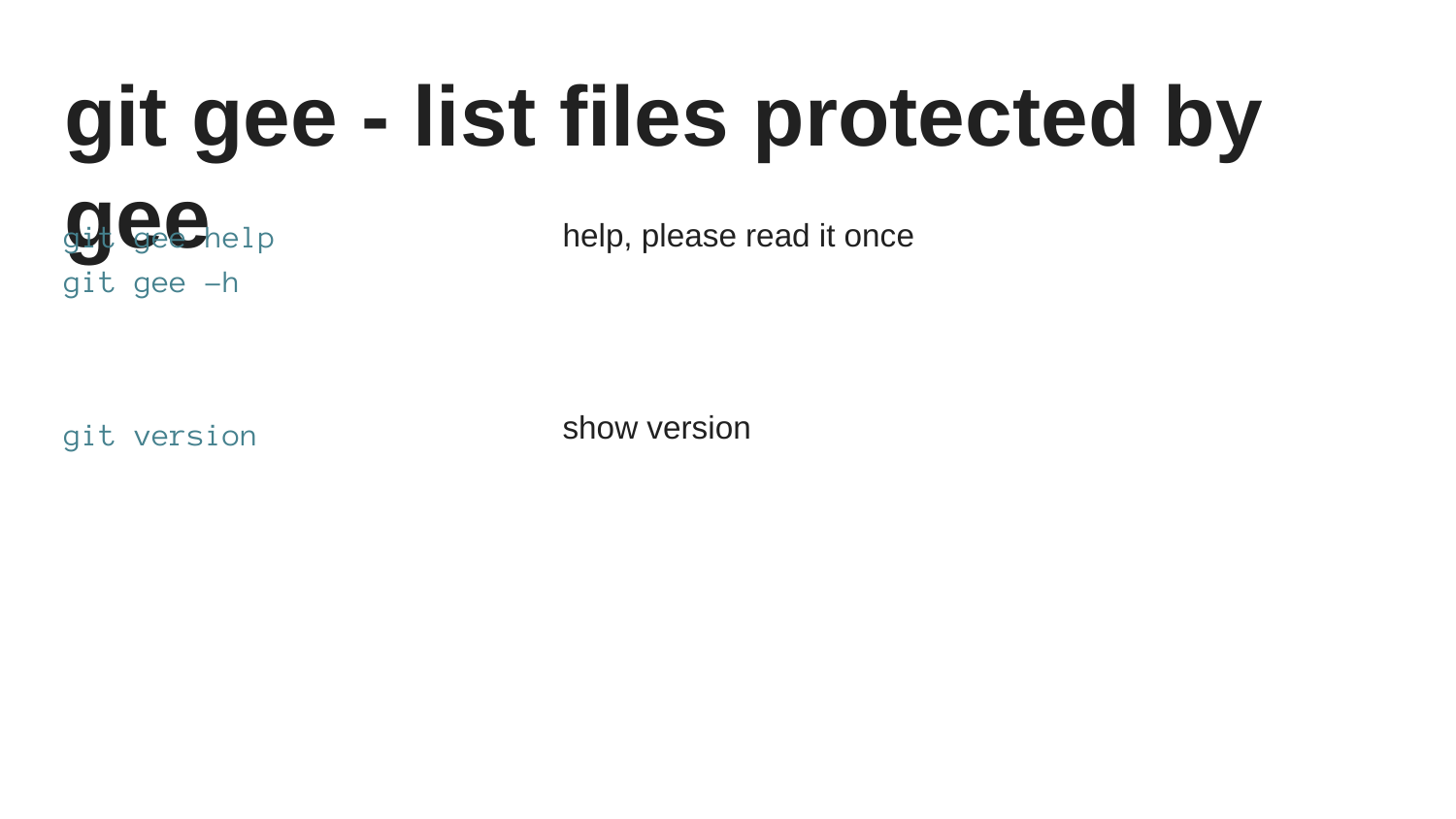

# git gee - list files protected by gee
help, please read it once

show version
git gee help
git gee -h

git version